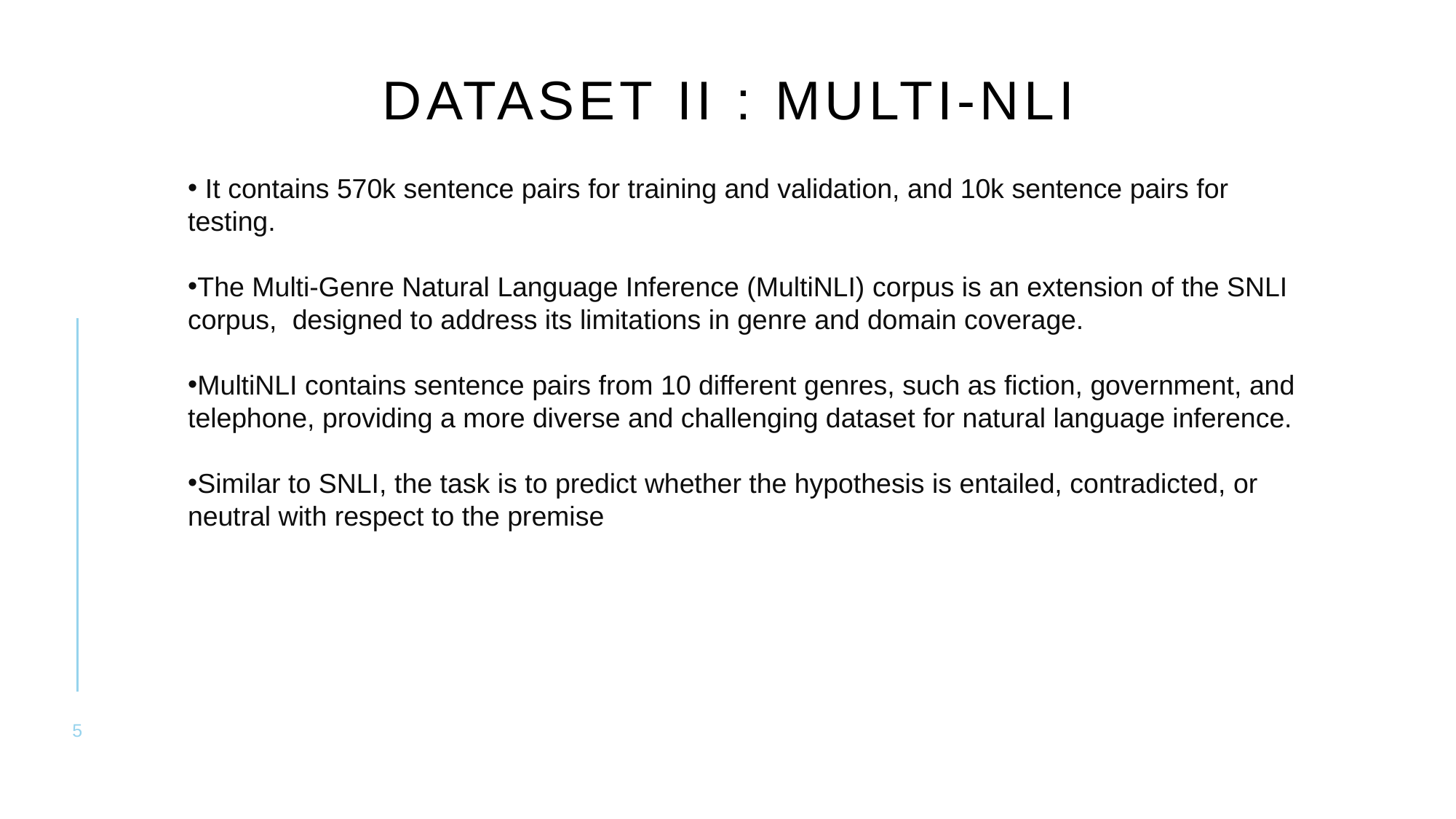

# DATASET Ii : MULTI-NLI

 It contains 570k sentence pairs for training and validation, and 10k sentence pairs for testing.

The Multi-Genre Natural Language Inference (MultiNLI) corpus is an extension of the SNLI corpus,  designed to address its limitations in genre and domain coverage.

MultiNLI contains sentence pairs from 10 different genres, such as fiction, government, and telephone, providing a more diverse and challenging dataset for natural language inference.

Similar to SNLI, the task is to predict whether the hypothesis is entailed, contradicted, or neutral with respect to the premise

5